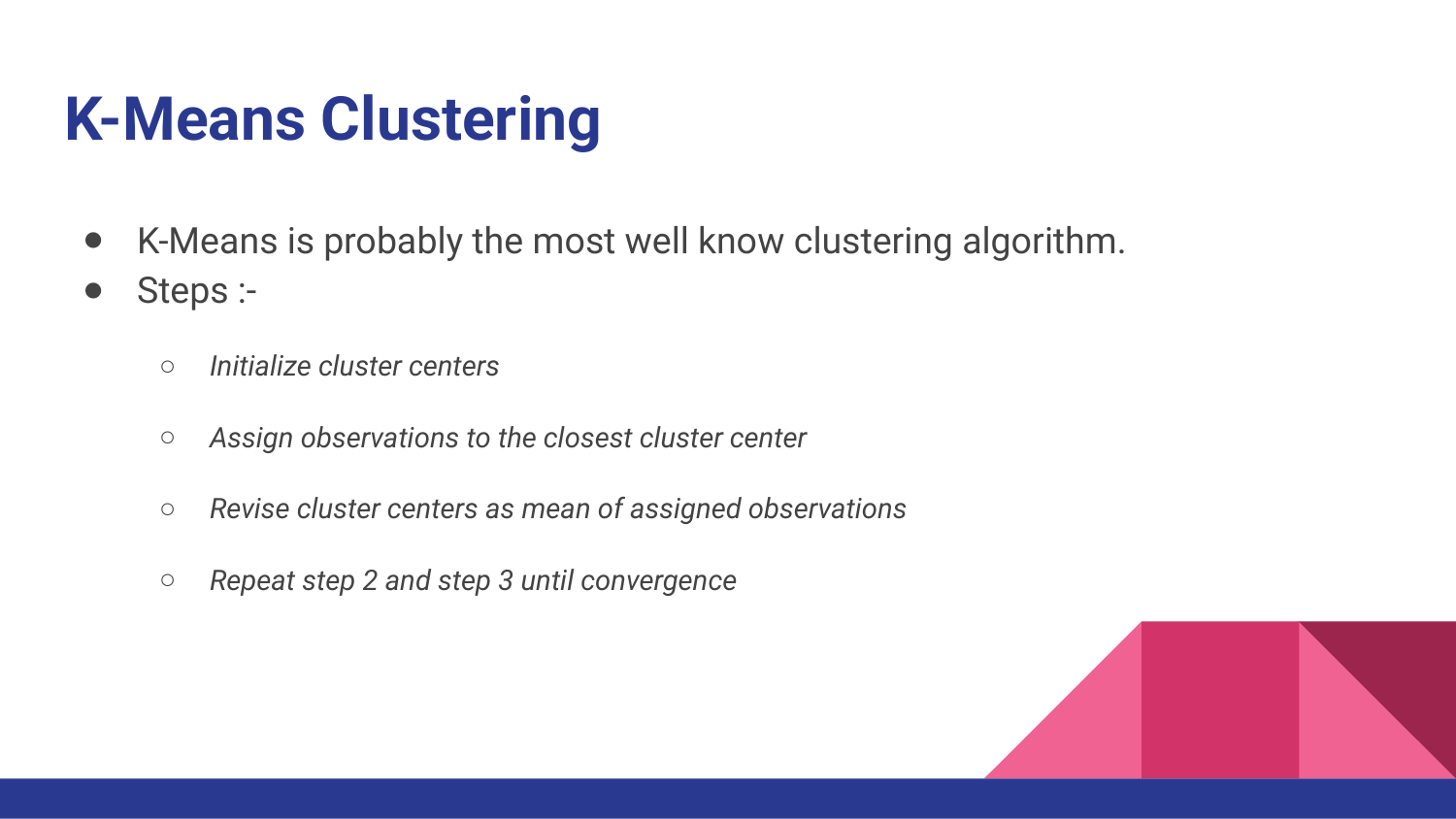

# K-Means Clustering
K-Means is probably the most well know clustering algorithm.
Steps :-
Initialize cluster centers
Assign observations to the closest cluster center
Revise cluster centers as mean of assigned observations
Repeat step 2 and step 3 until convergence